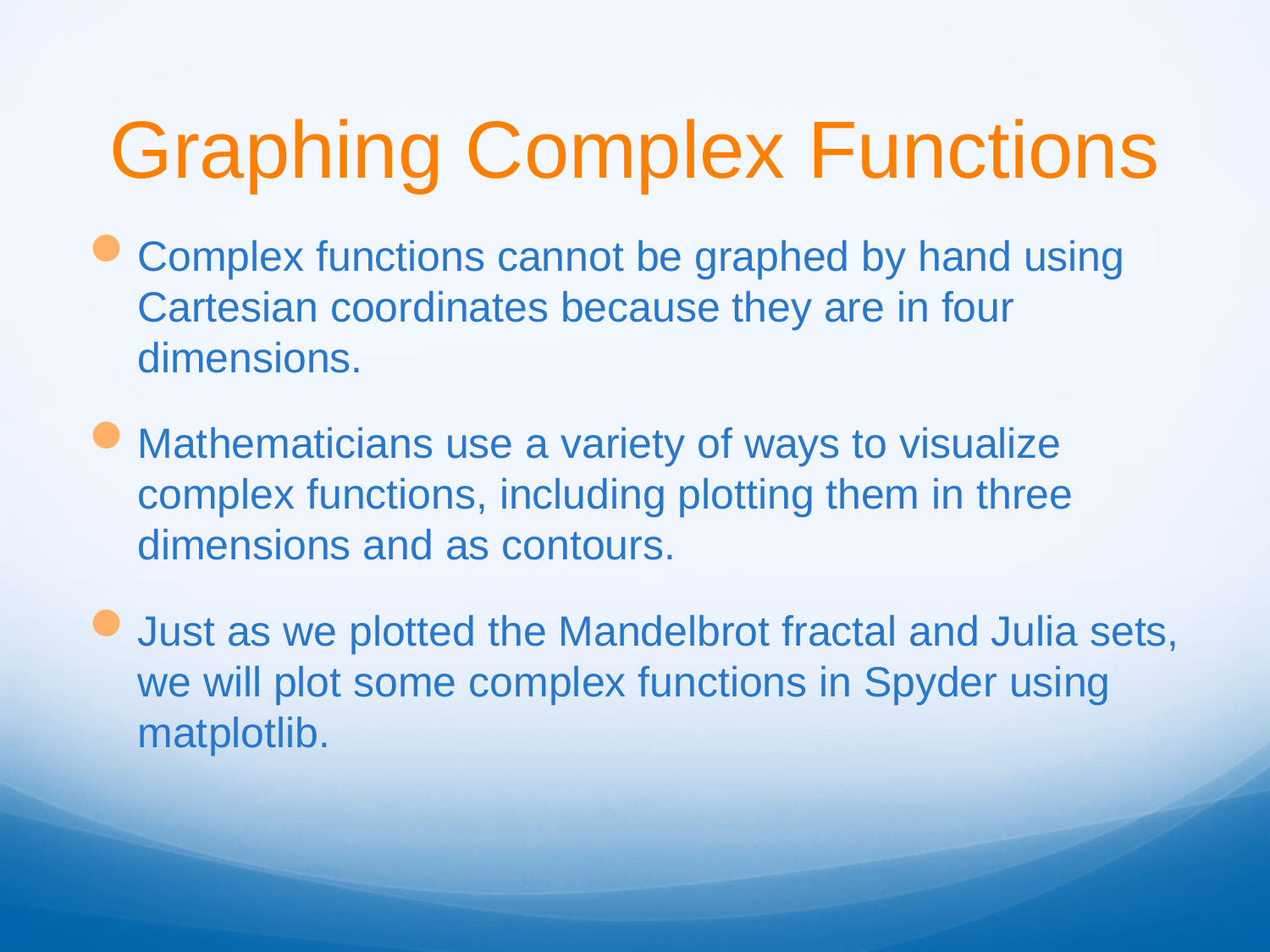

# Graphing Complex Functions
Complex functions cannot be graphed by hand using Cartesian coordinates because they are in four dimensions.
Mathematicians use a variety of ways to visualize complex functions, including plotting them in three dimensions and as contours.
Just as we plotted the Mandelbrot fractal and Julia sets, we will plot some complex functions in Spyder using matplotlib.